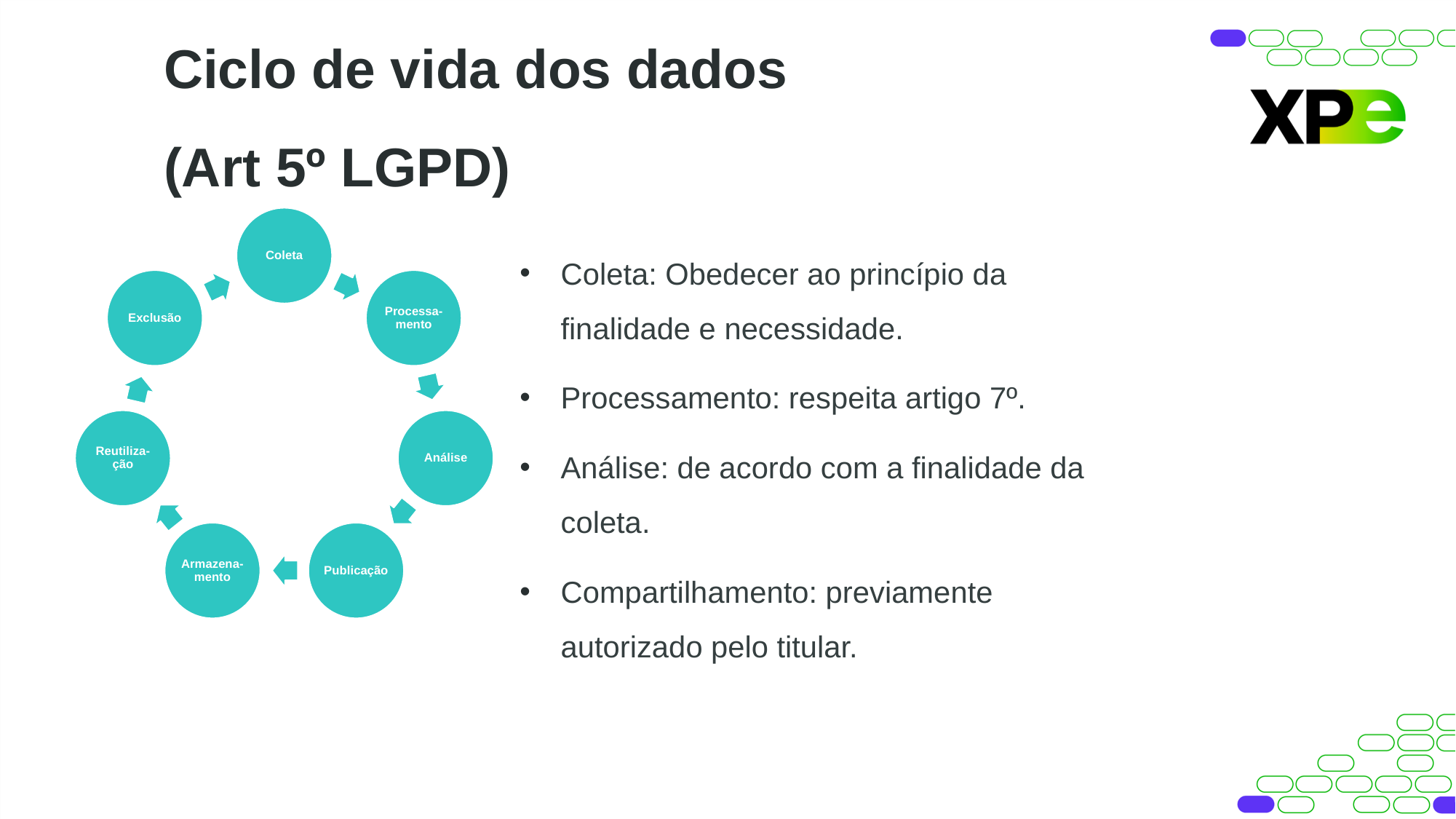

Ciclo de vida dos dados (Art 5º LGPD)

Coleta

Exclusão
Processa-mento

Reutiliza-ção
Análise

Armazena-mento
Publicação

Coleta: Obedecer ao princípio da finalidade e necessidade.
Processamento: respeita artigo 7º.
Análise: de acordo com a finalidade da coleta.
Compartilhamento: previamente autorizado pelo titular.